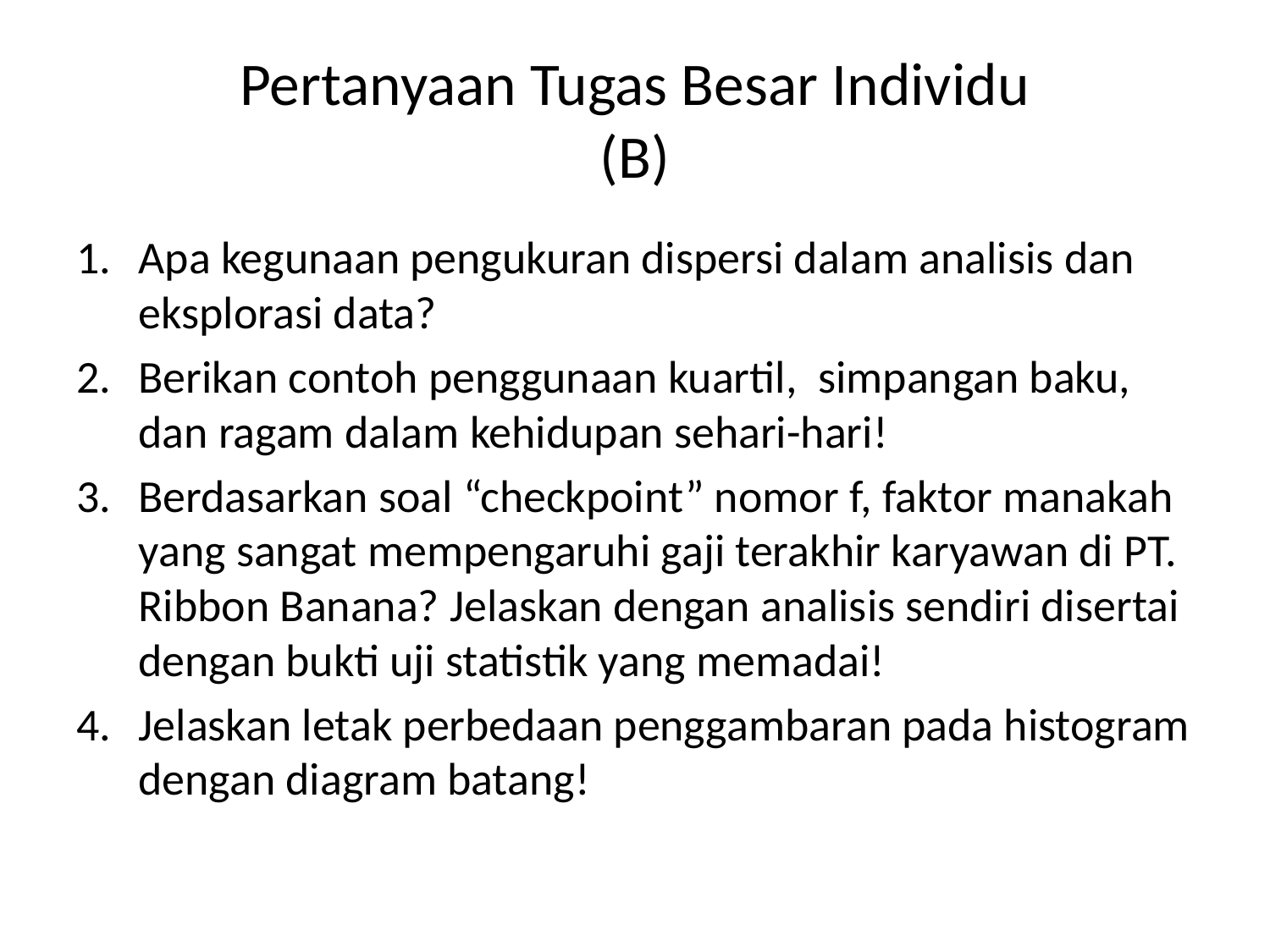

# Pertanyaan Tugas Besar Individu (B)
Apa kegunaan pengukuran dispersi dalam analisis dan eksplorasi data?
Berikan contoh penggunaan kuartil,  simpangan baku, dan ragam dalam kehidupan sehari-hari!
Berdasarkan soal “checkpoint” nomor f, faktor manakah yang sangat mempengaruhi gaji terakhir karyawan di PT. Ribbon Banana? Jelaskan dengan analisis sendiri disertai dengan bukti uji statistik yang memadai!
Jelaskan letak perbedaan penggambaran pada histogram dengan diagram batang!